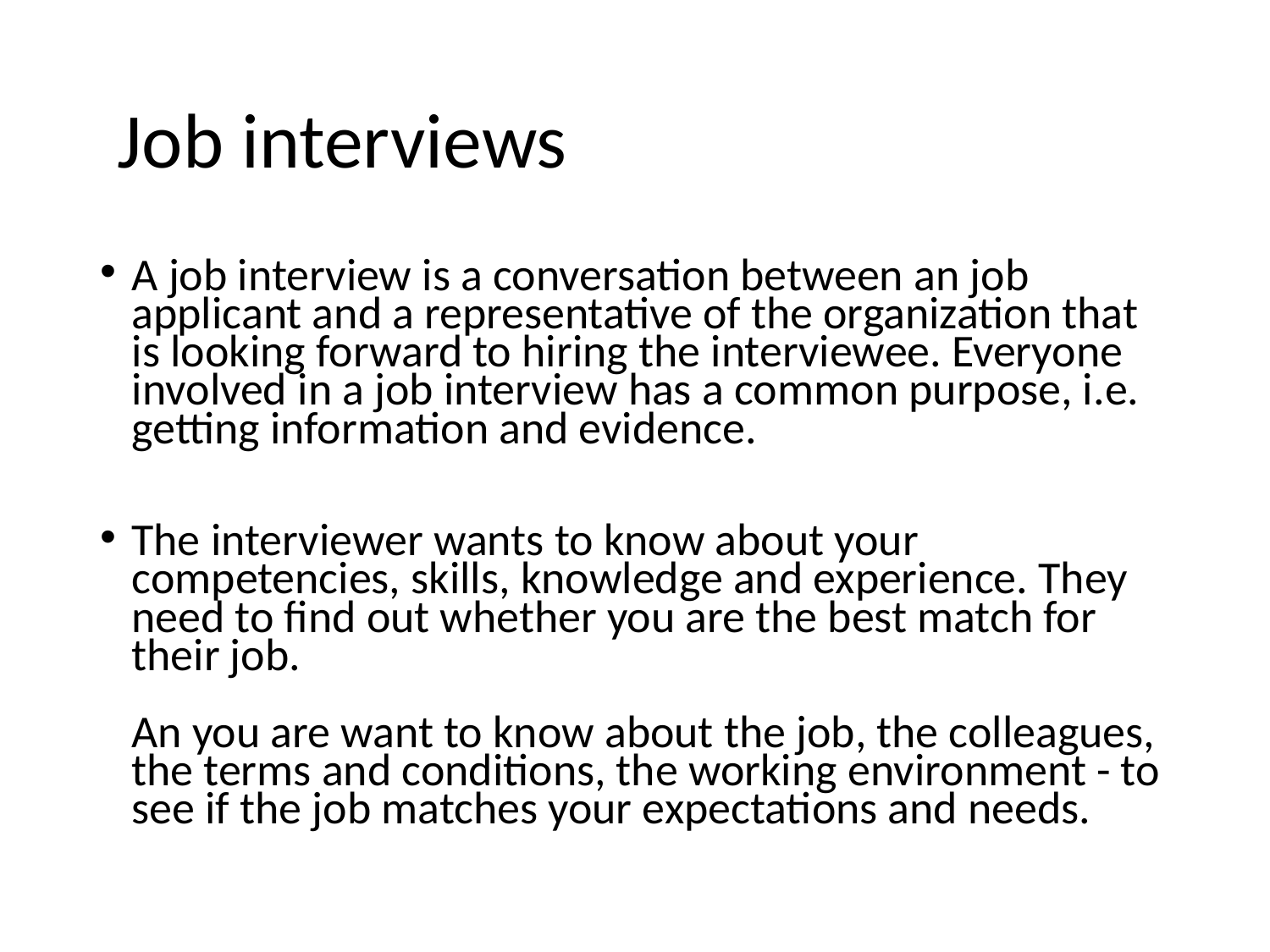

# Job interviews
A job interview is a conversation between an job applicant and a representative of the organization that is looking forward to hiring the interviewee. Everyone involved in a job interview has a common purpose, i.e. getting information and evidence.

The interviewer wants to know about your competencies, skills, knowledge and experience. They need to find out whether you are the best match for their job.
An you are want to know about the job, the colleagues, the terms and conditions, the working environment - to see if the job matches your expectations and needs.